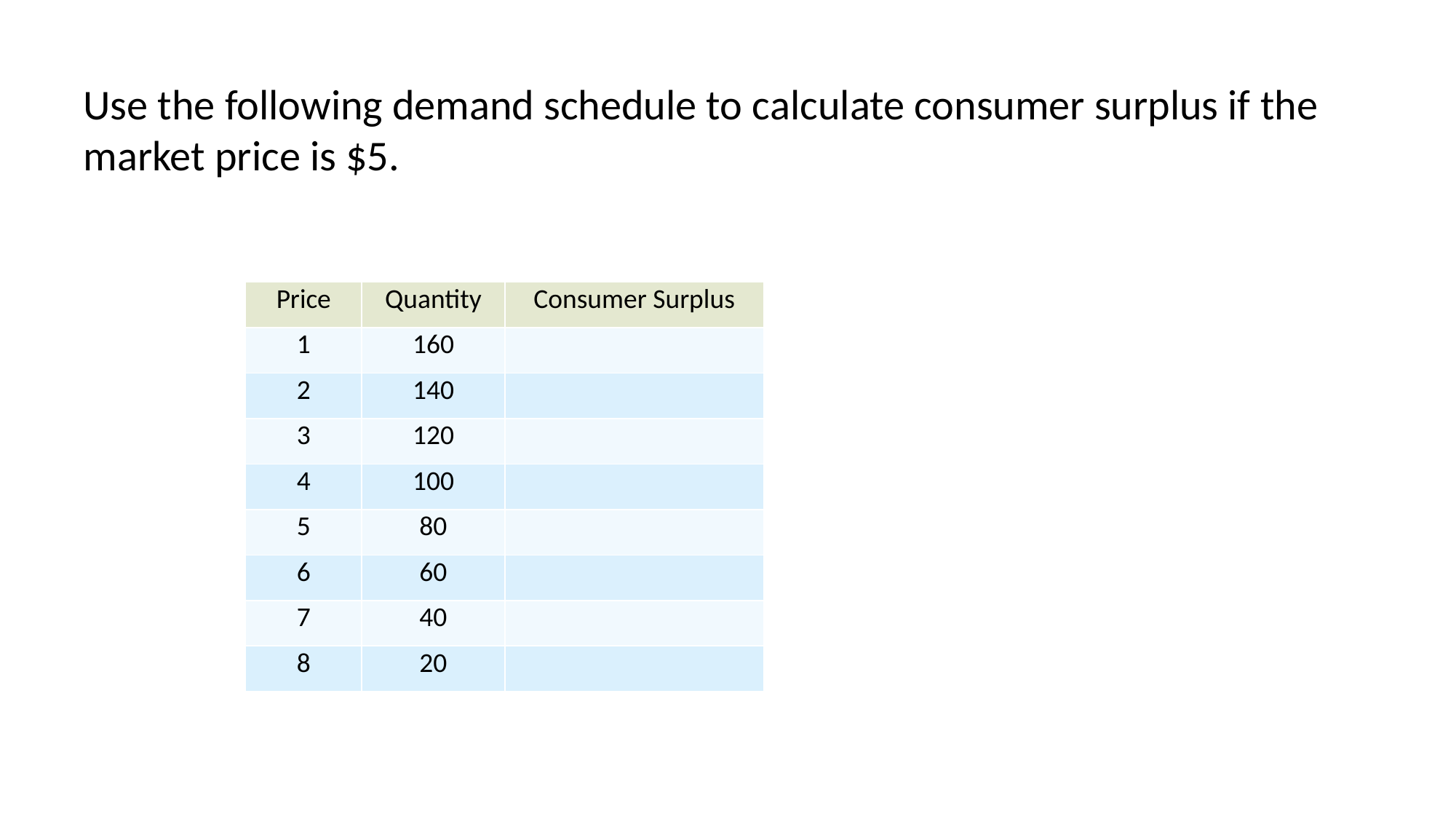

Use the following demand schedule to calculate consumer surplus if the market price is $5.
| Price | Quantity | Consumer Surplus |
| --- | --- | --- |
| 1 | 160 |  |
| 2 | 140 |  |
| 3 | 120 |  |
| 4 | 100 |  |
| 5 | 80 |  |
| 6 | 60 |  |
| 7 | 40 |  |
| 8 | 20 |  |